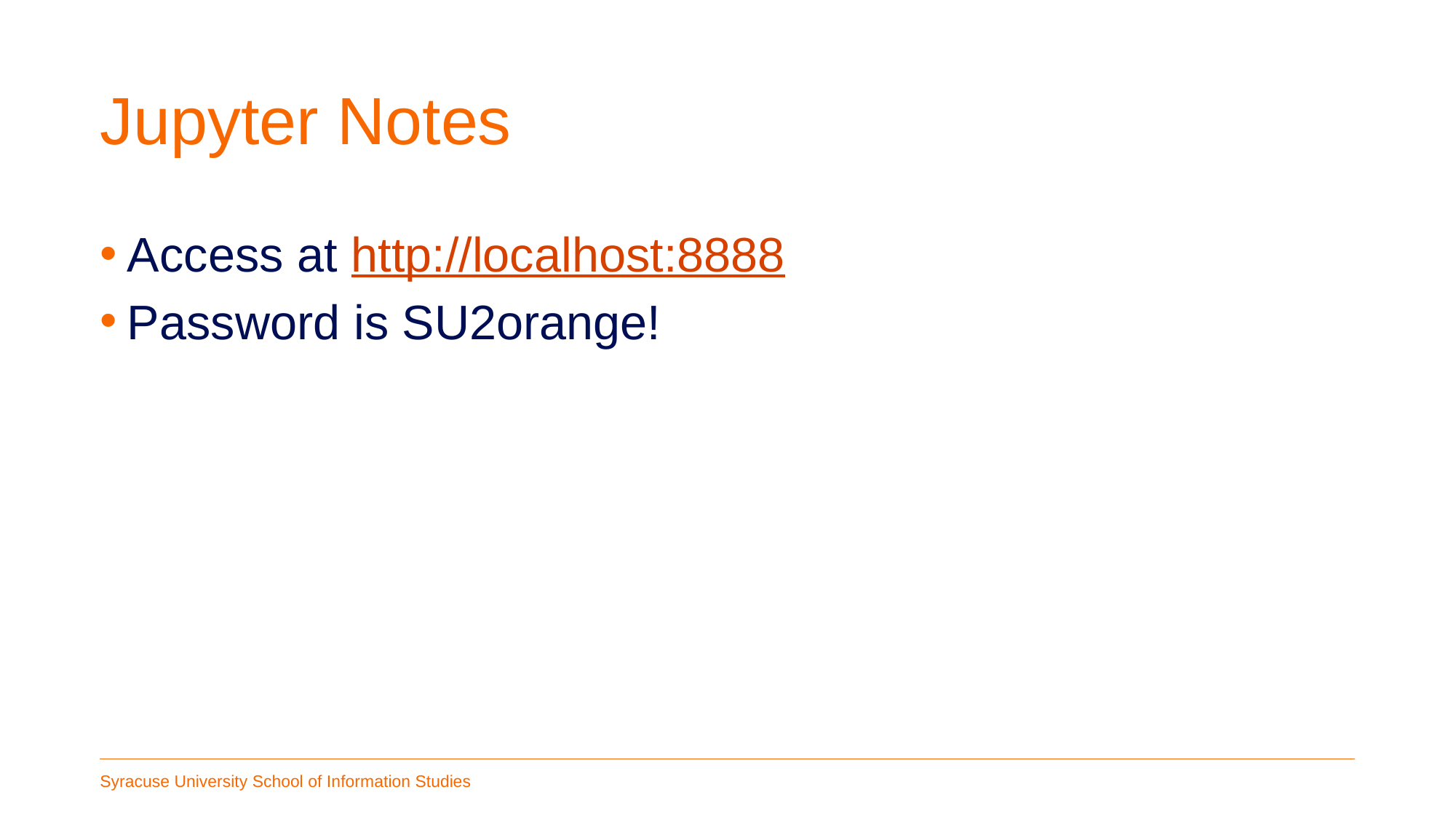

# Jupyter Notes
Access at http://localhost:8888
Password is SU2orange!